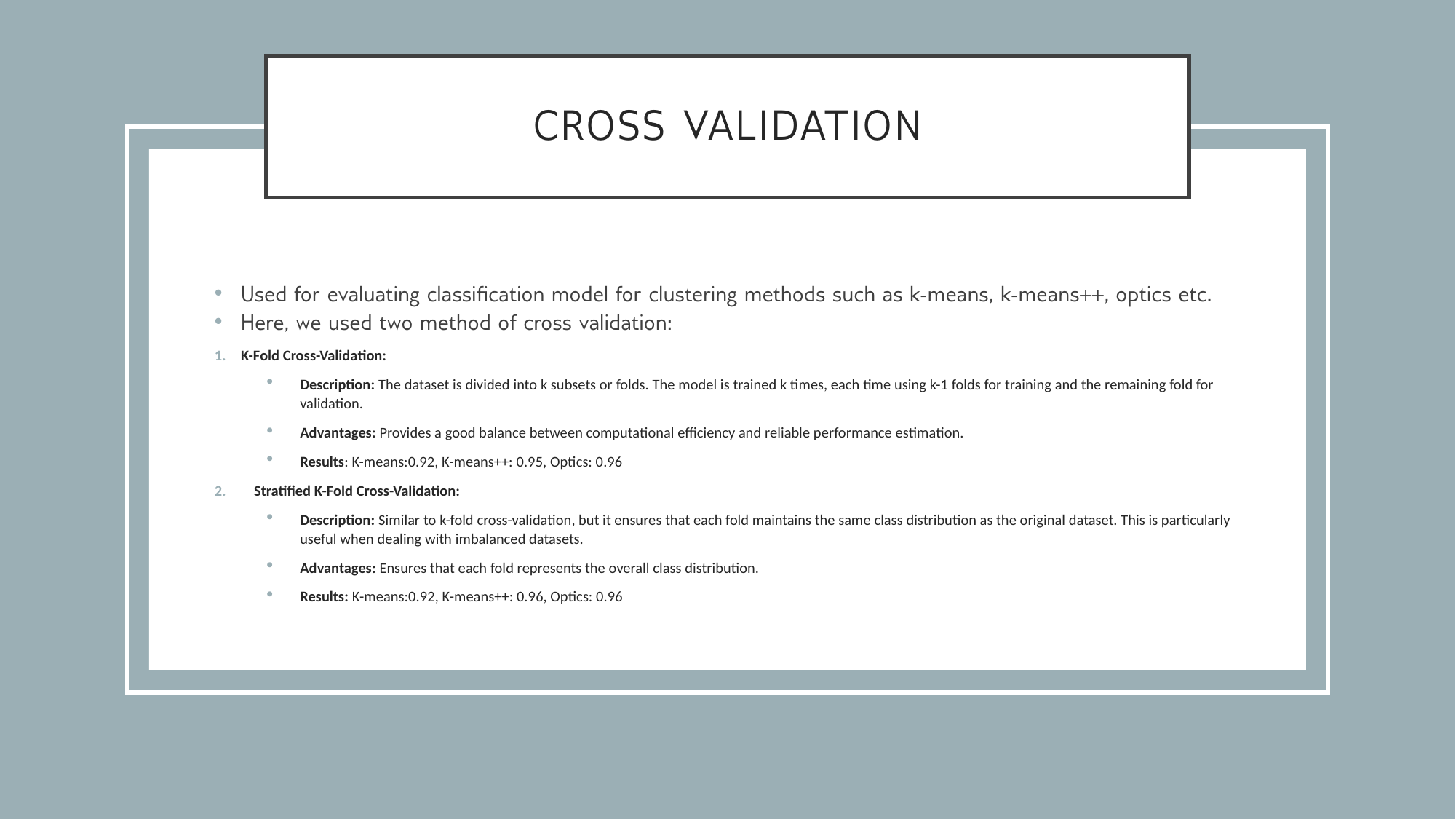

# Cross Validation

Used for evaluating classification model for clustering methods such as k-means, k-means++, optics etc.
Here, we used two method of cross validation:
K-Fold Cross-Validation:
Description: The dataset is divided into k subsets or folds. The model is trained k times, each time using k-1 folds for training and the remaining fold for validation.
Advantages: Provides a good balance between computational efficiency and reliable performance estimation.
Results: K-means:0.92, K-means++: 0.95, Optics: 0.96
Stratified K-Fold Cross-Validation:
Description: Similar to k-fold cross-validation, but it ensures that each fold maintains the same class distribution as the original dataset. This is particularly useful when dealing with imbalanced datasets.
Advantages: Ensures that each fold represents the overall class distribution.
Results: K-means:0.92, K-means++: 0.96, Optics: 0.96